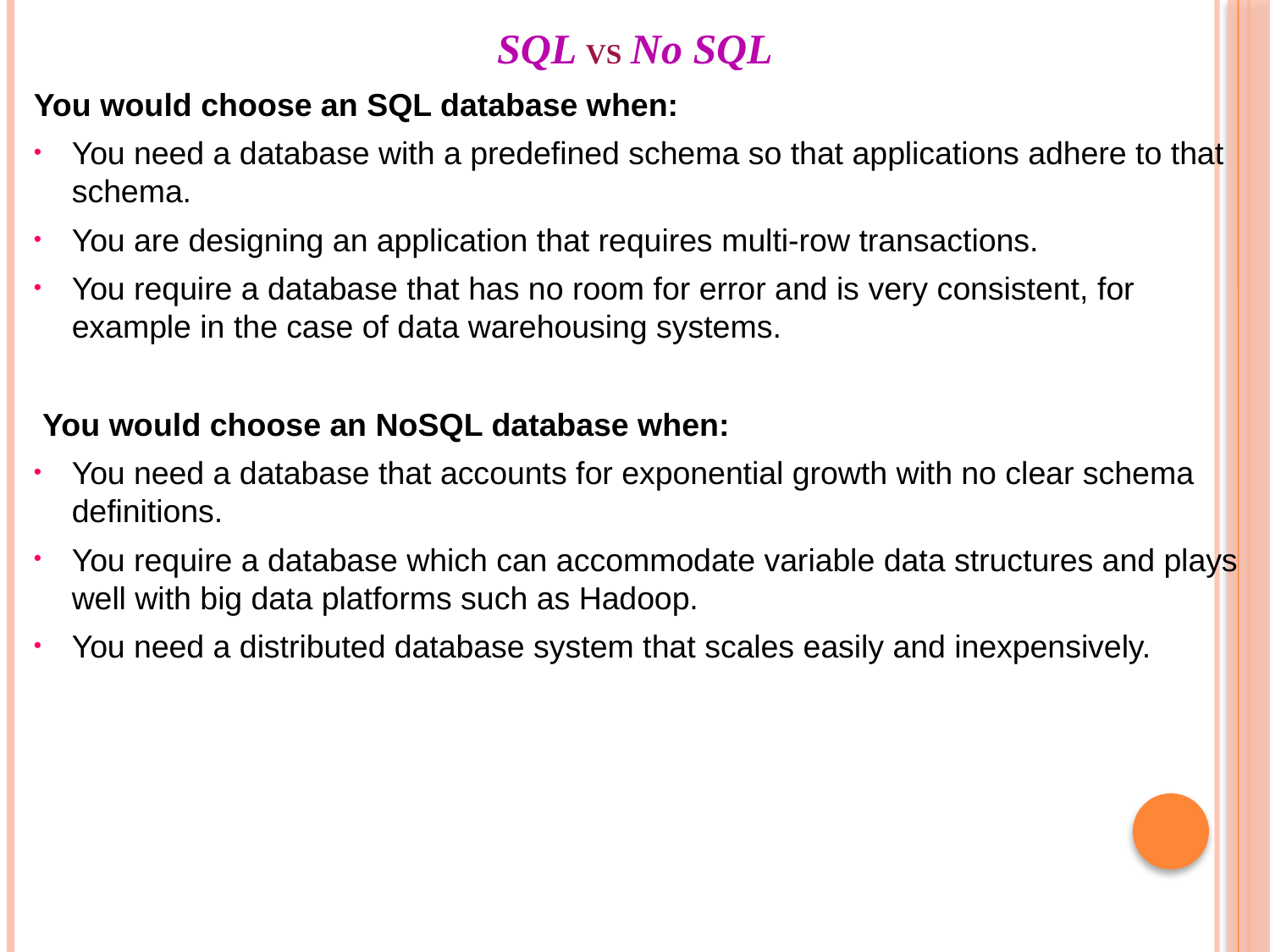

# SQL VS No SQL
You would choose an SQL database when:
You need a database with a predefined schema so that applications adhere to that schema.
You are designing an application that requires multi-row transactions.
You require a database that has no room for error and is very consistent, for example in the case of data warehousing systems.

 You would choose an NoSQL database when:
You need a database that accounts for exponential growth with no clear schema definitions.
You require a database which can accommodate variable data structures and plays well with big data platforms such as Hadoop.
You need a distributed database system that scales easily and inexpensively.